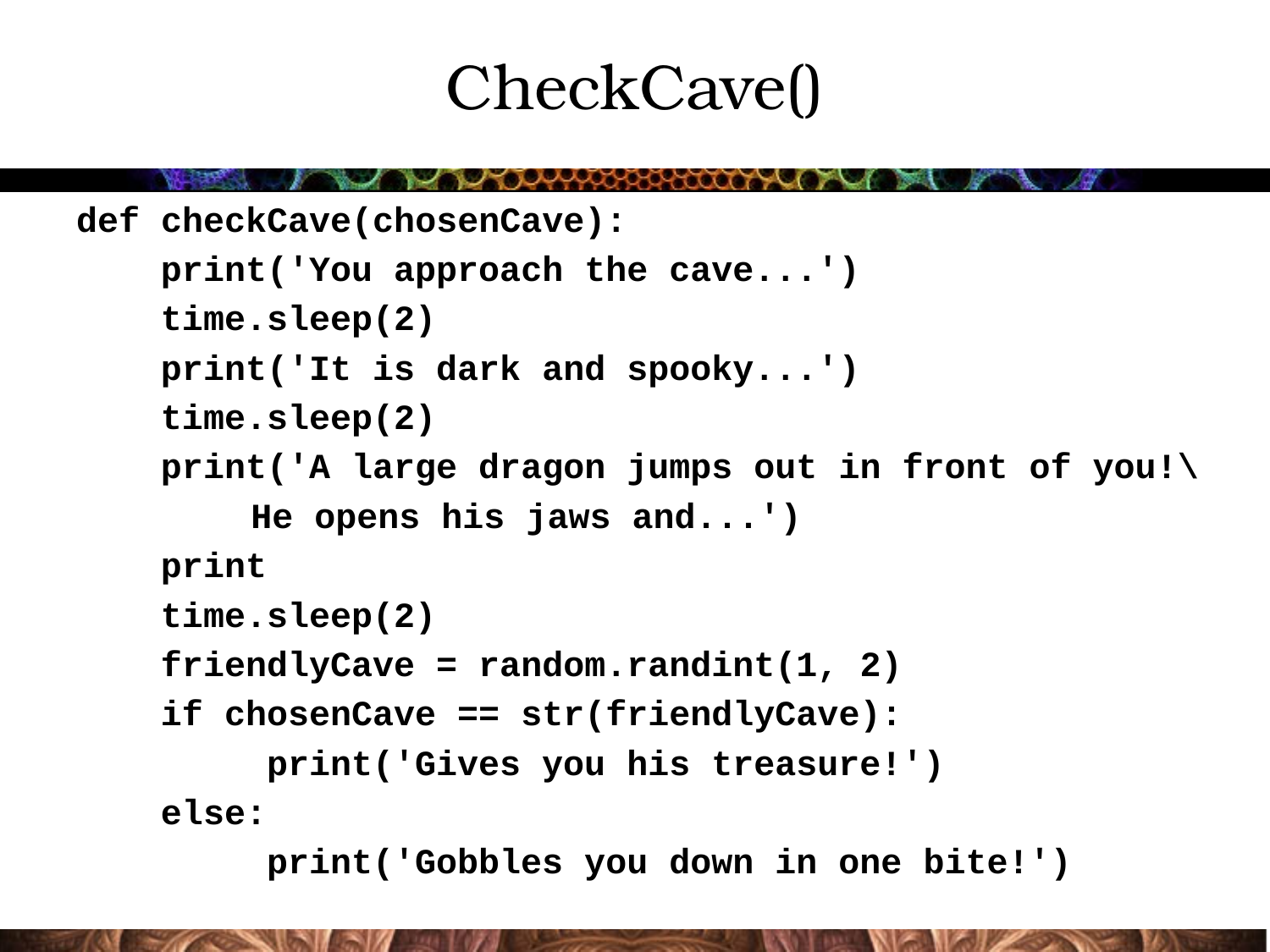

# CheckCave()
def checkCave(chosenCave):
    print('You approach the cave...')
    time.sleep(2)
    print('It is dark and spooky...')
    time.sleep(2)
    print('A large dragon jumps out in front of you!\
		He opens his jaws and...')
    print
    time.sleep(2)
    friendlyCave = random.randint(1, 2)
    if chosenCave == str(friendlyCave):
         print('Gives you his treasure!')
    else:
         print('Gobbles you down in one bite!')